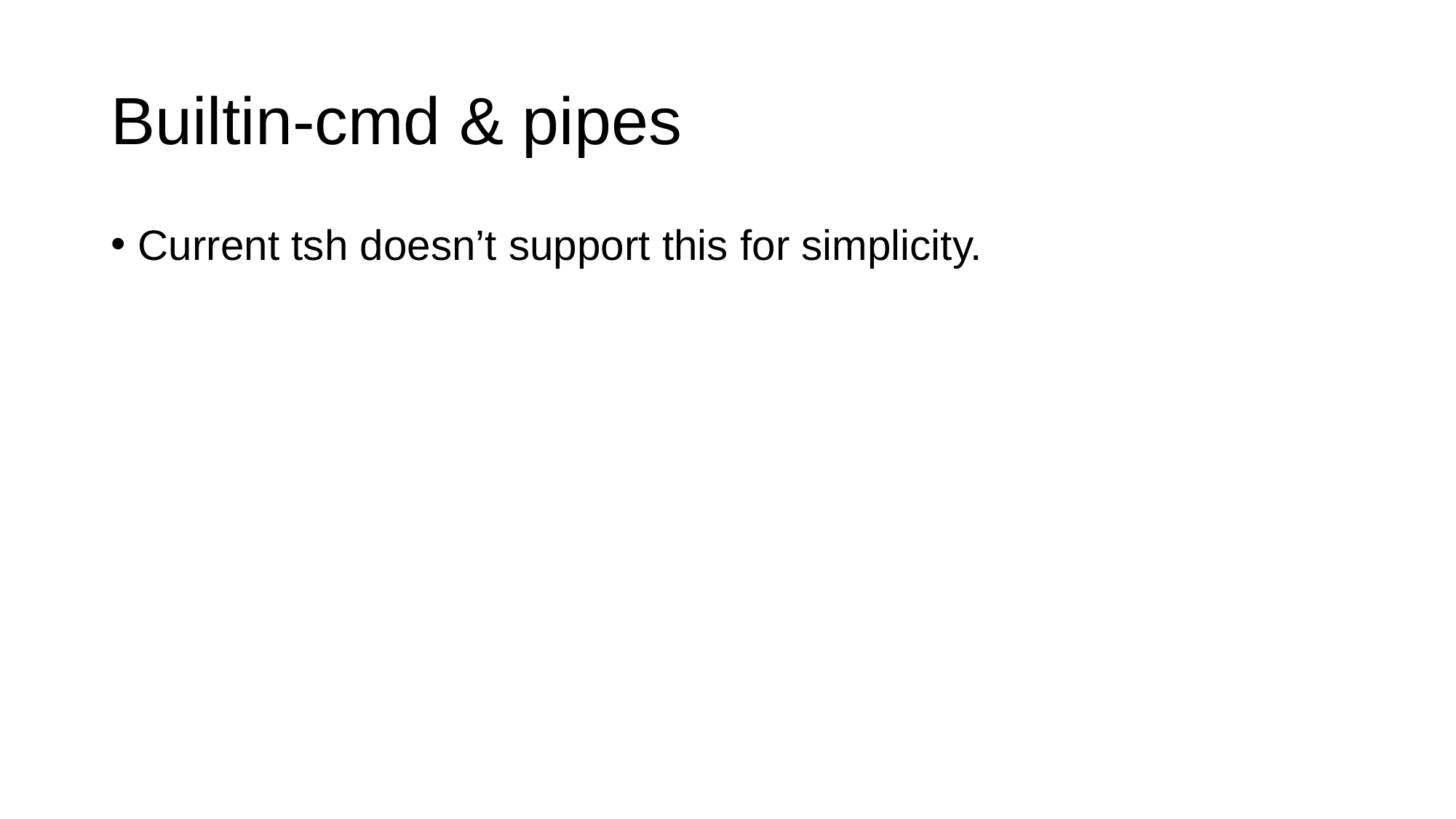

# Builtin-cmd & pipes
Current tsh doesn’t support this for simplicity.